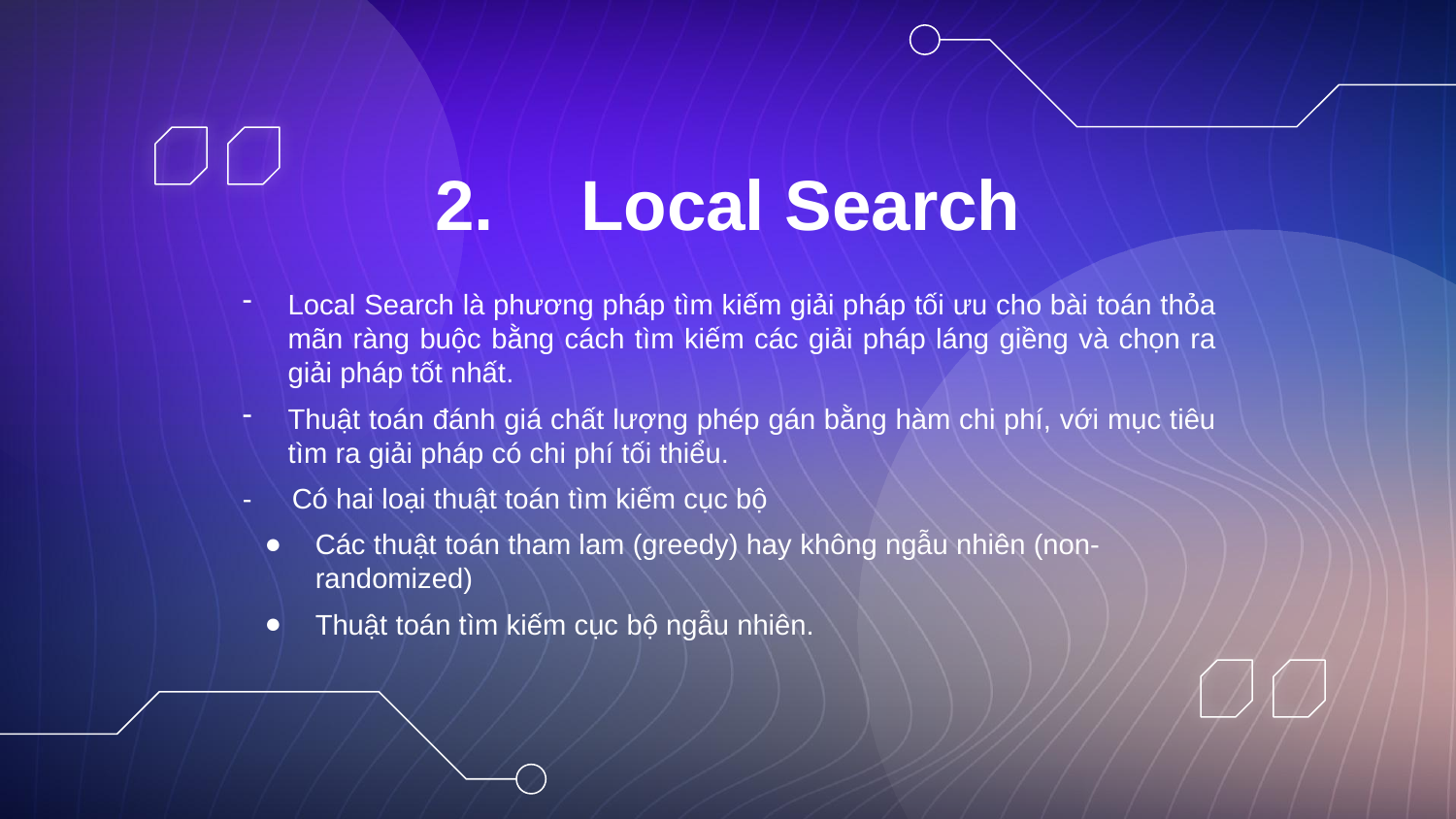

# 2.	Local Search
Local Search là phương pháp tìm kiếm giải pháp tối ưu cho bài toán thỏa mãn ràng buộc bằng cách tìm kiếm các giải pháp láng giềng và chọn ra giải pháp tốt nhất.
Thuật toán đánh giá chất lượng phép gán bằng hàm chi phí, với mục tiêu tìm ra giải pháp có chi phí tối thiểu.
-     Có hai loại thuật toán tìm kiếm cục bộ
Các thuật toán tham lam (greedy) hay không ngẫu nhiên (non-randomized)
Thuật toán tìm kiếm cục bộ ngẫu nhiên.